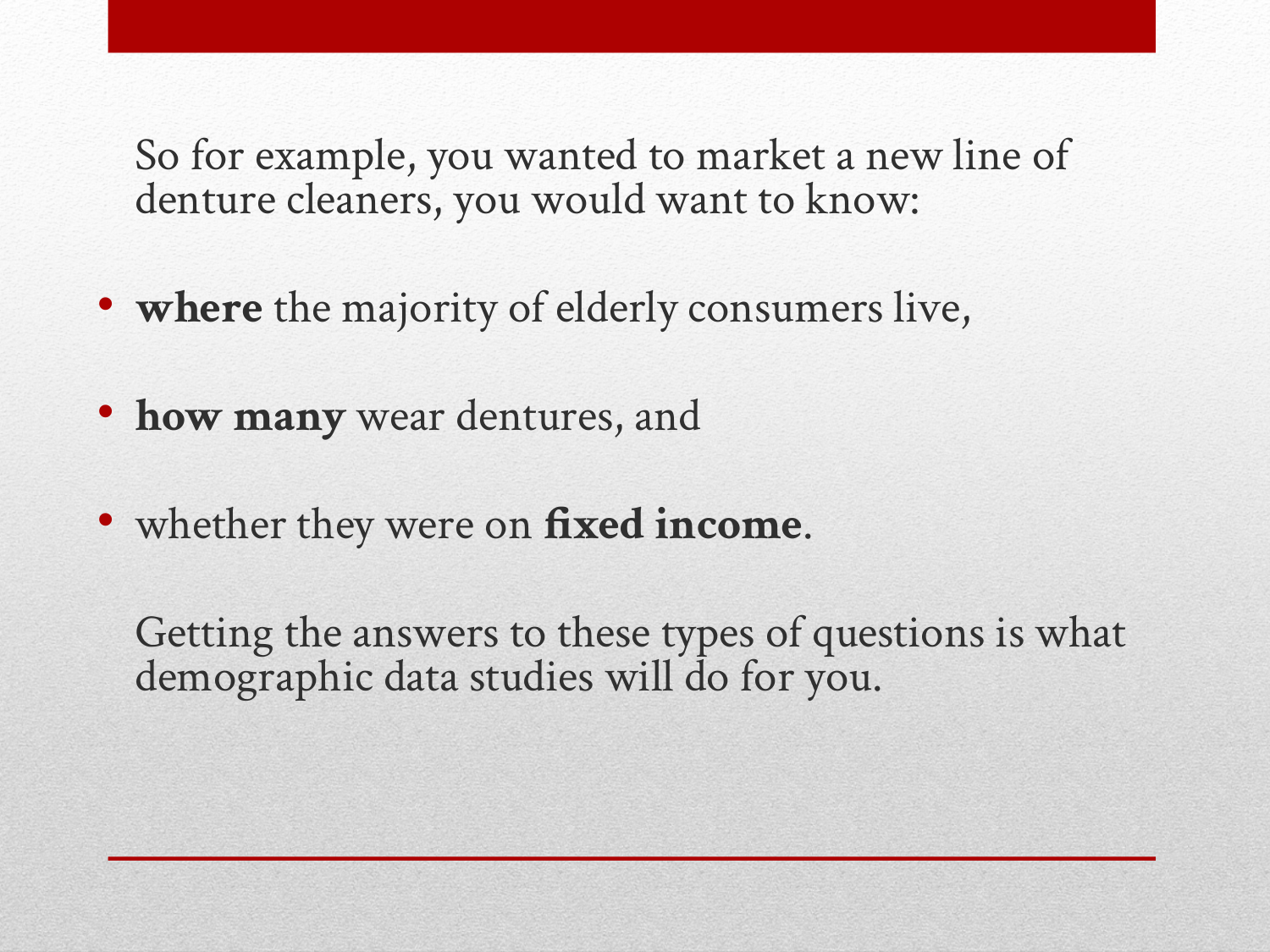

So for example, you wanted to market a new line of denture cleaners, you would want to know:

where the majority of elderly consumers live,

how many wear dentures, and

whether they were on fixed income.

	Getting the answers to these types of questions is what demographic data studies will do for you.